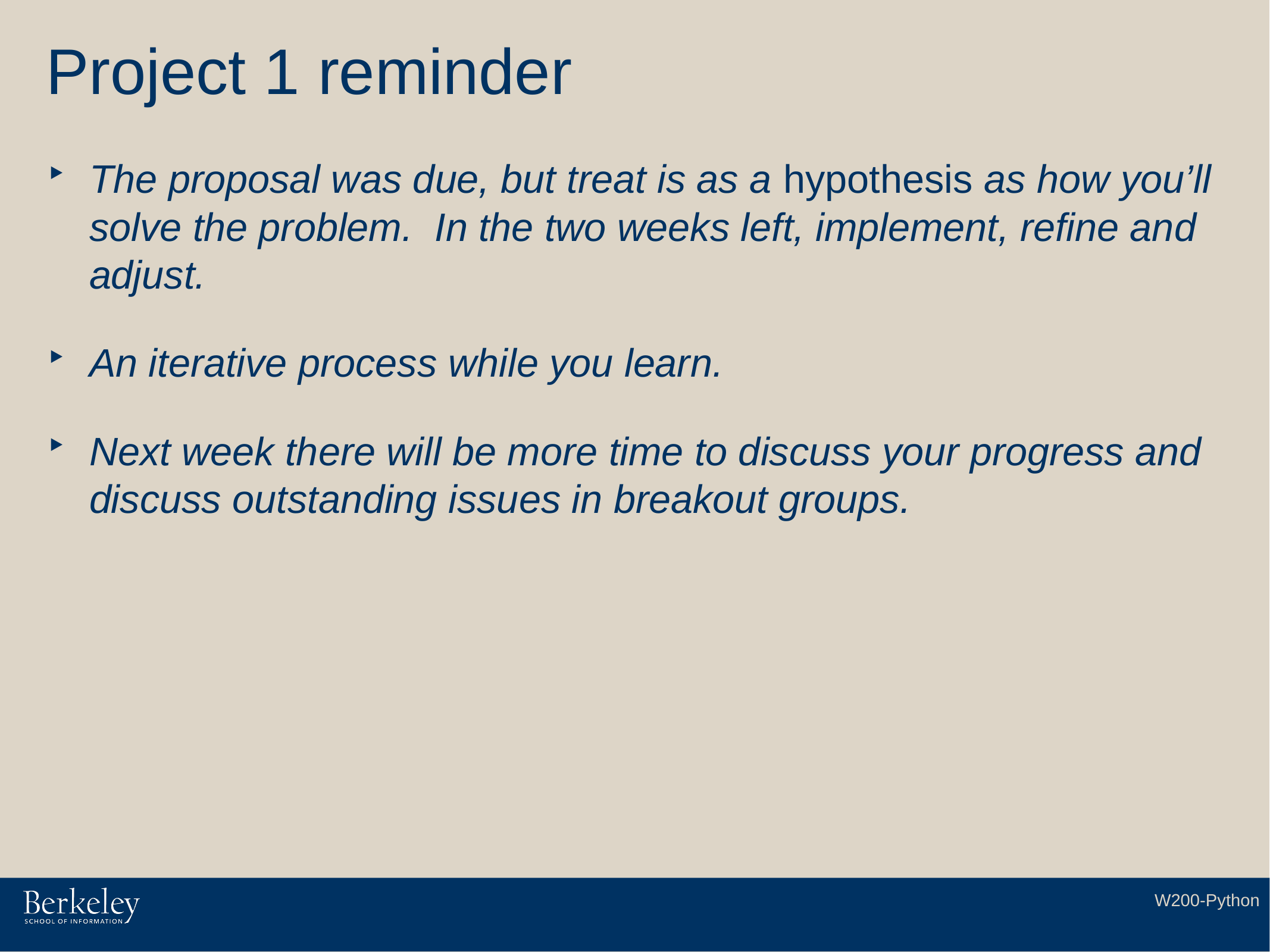

# Project 1 reminder
The proposal was due, but treat is as a hypothesis as how you’ll solve the problem.  In the two weeks left, implement, refine and adjust.
An iterative process while you learn.
Next week there will be more time to discuss your progress and discuss outstanding issues in breakout groups.
7